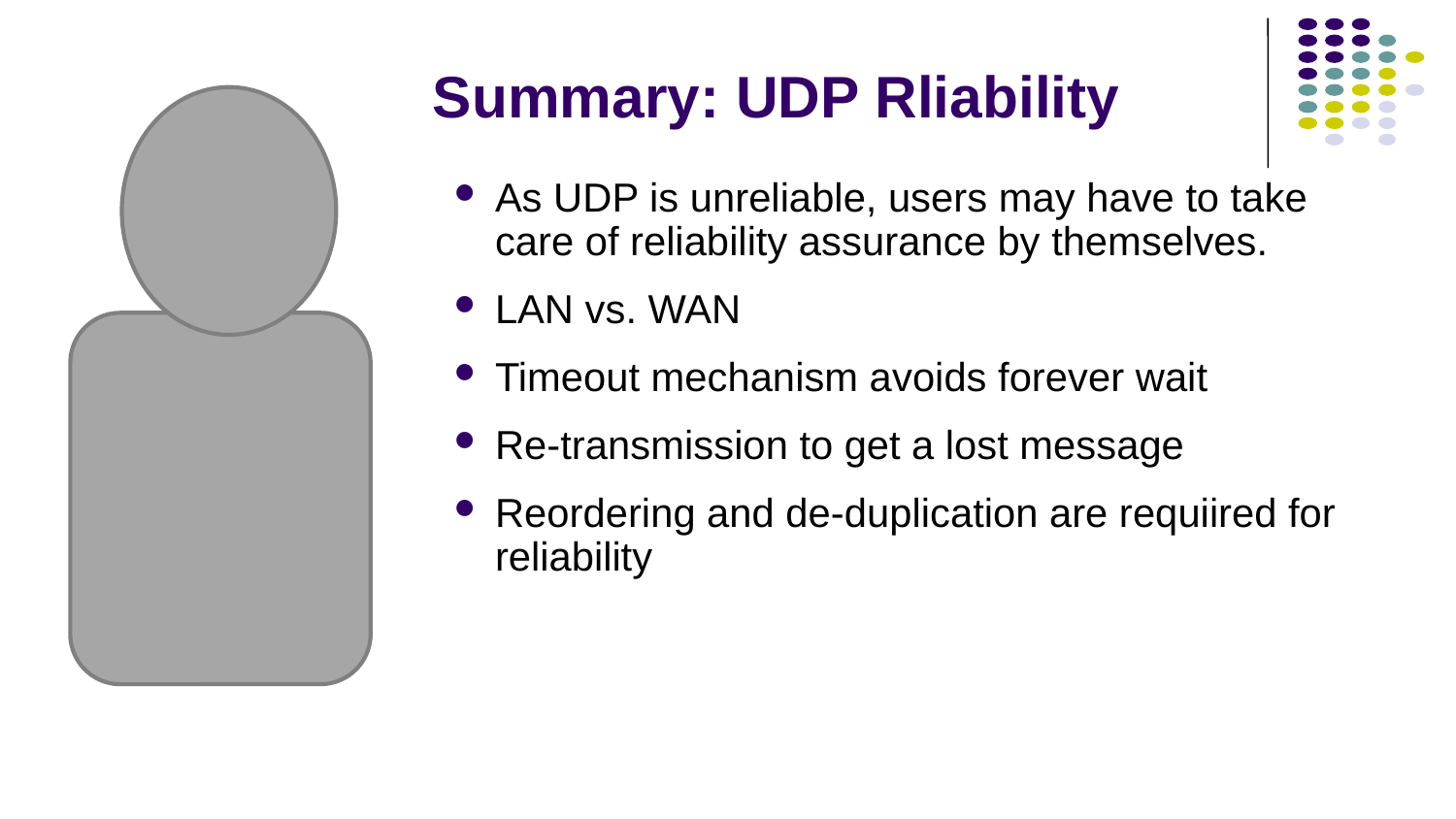

# Summary: UDP Rliability

As UDP is unreliable, users may have to take care of reliability assurance by themselves.
LAN vs. WAN
Timeout mechanism avoids forever wait
Re-transmission to get a lost message
Reordering and de-duplication are requiired for reliability